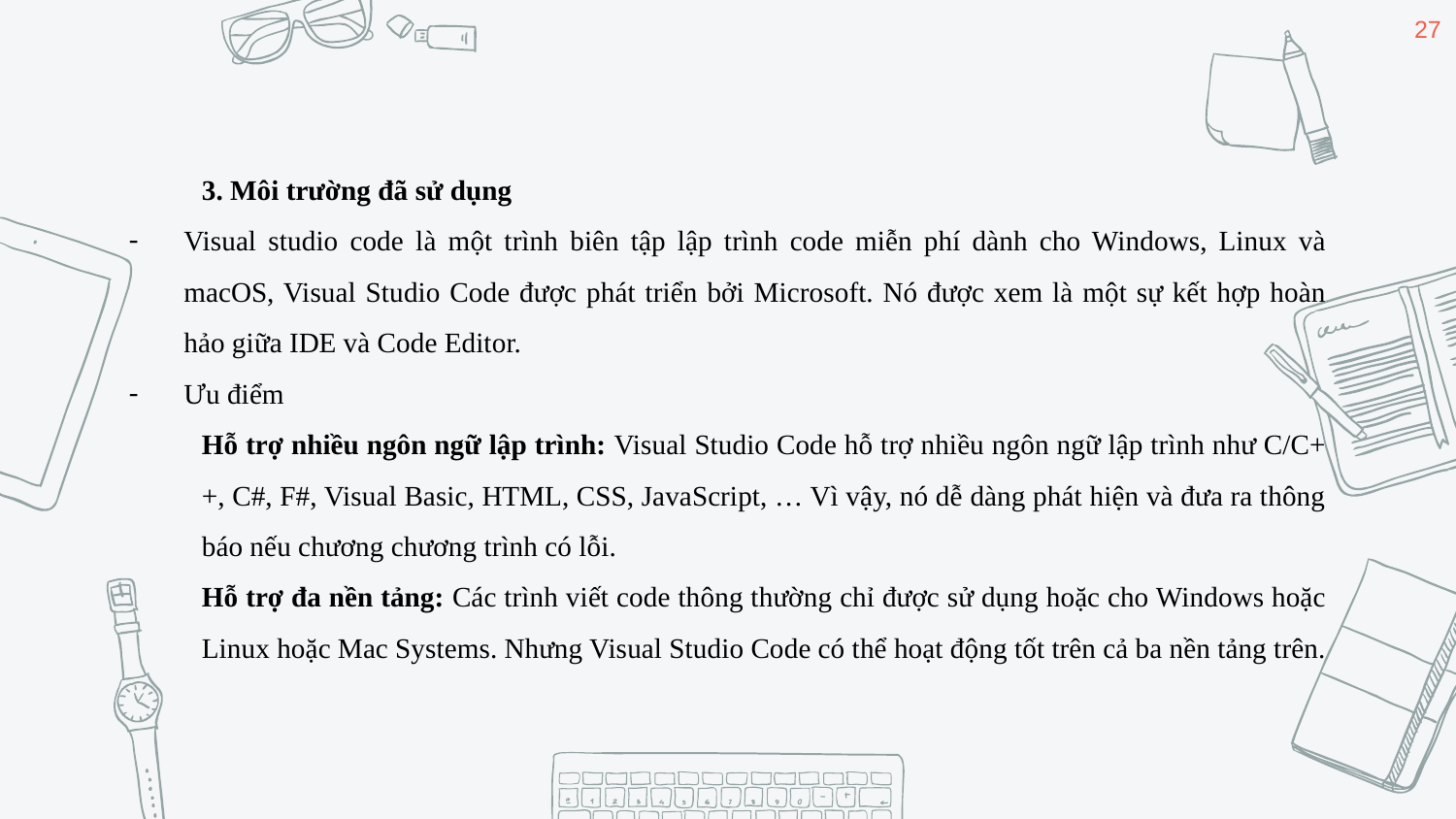

27
3. Môi trường đã sử dụng
Visual studio code là một trình biên tập lập trình code miễn phí dành cho Windows, Linux và macOS, Visual Studio Code được phát triển bởi Microsoft. Nó được xem là một sự kết hợp hoàn hảo giữa IDE và Code Editor.
Ưu điểm
Hỗ trợ nhiều ngôn ngữ lập trình: Visual Studio Code hỗ trợ nhiều ngôn ngữ lập trình như C/C++, C#, F#, Visual Basic, HTML, CSS, JavaScript, … Vì vậy, nó dễ dàng phát hiện và đưa ra thông báo nếu chương chương trình có lỗi.
Hỗ trợ đa nền tảng: Các trình viết code thông thường chỉ được sử dụng hoặc cho Windows hoặc Linux hoặc Mac Systems. Nhưng Visual Studio Code có thể hoạt động tốt trên cả ba nền tảng trên.